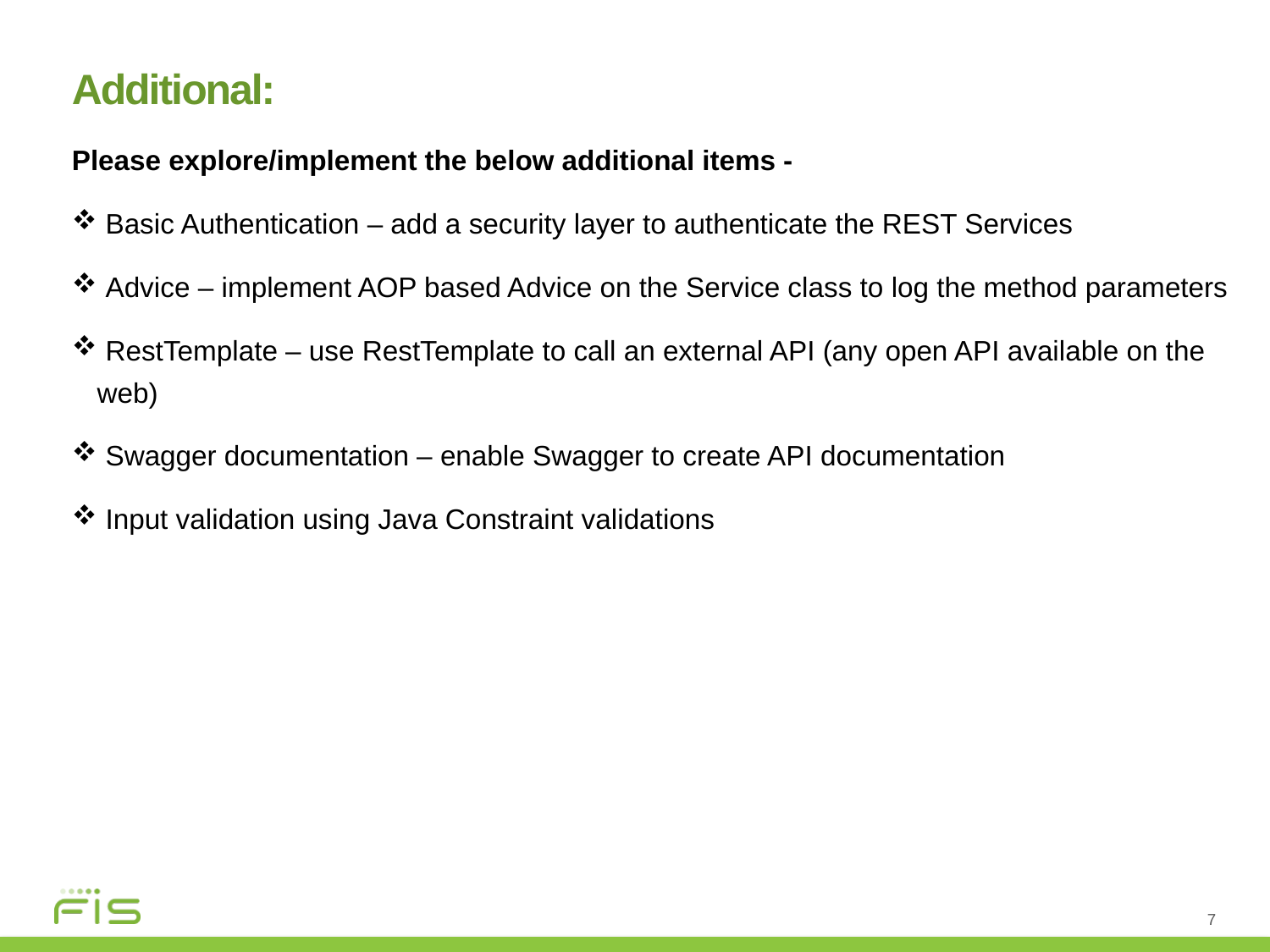

Additional:
Please explore/implement the below additional items -
 Basic Authentication – add a security layer to authenticate the REST Services
 Advice – implement AOP based Advice on the Service class to log the method parameters
 RestTemplate – use RestTemplate to call an external API (any open API available on the web)
 Swagger documentation – enable Swagger to create API documentation
 Input validation using Java Constraint validations
7